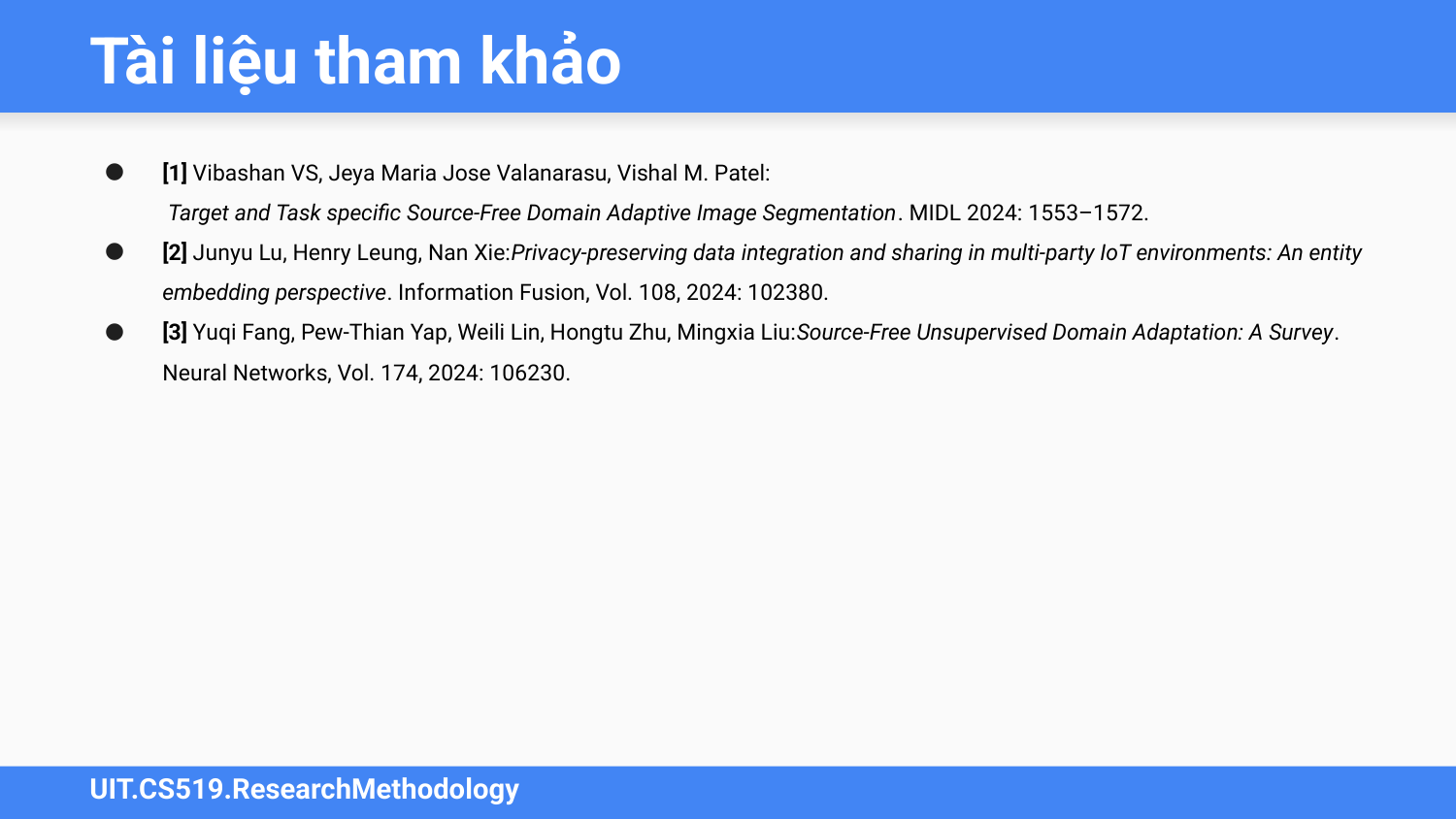

# Tài liệu tham khảo
[1] Vibashan VS, Jeya Maria Jose Valanarasu, Vishal M. Patel:
 Target and Task specific Source-Free Domain Adaptive Image Segmentation. MIDL 2024: 1553–1572.
[2] Junyu Lu, Henry Leung, Nan Xie:Privacy-preserving data integration and sharing in multi-party IoT environments: An entity embedding perspective. Information Fusion, Vol. 108, 2024: 102380.
[3] Yuqi Fang, Pew-Thian Yap, Weili Lin, Hongtu Zhu, Mingxia Liu:Source-Free Unsupervised Domain Adaptation: A Survey. Neural Networks, Vol. 174, 2024: 106230.